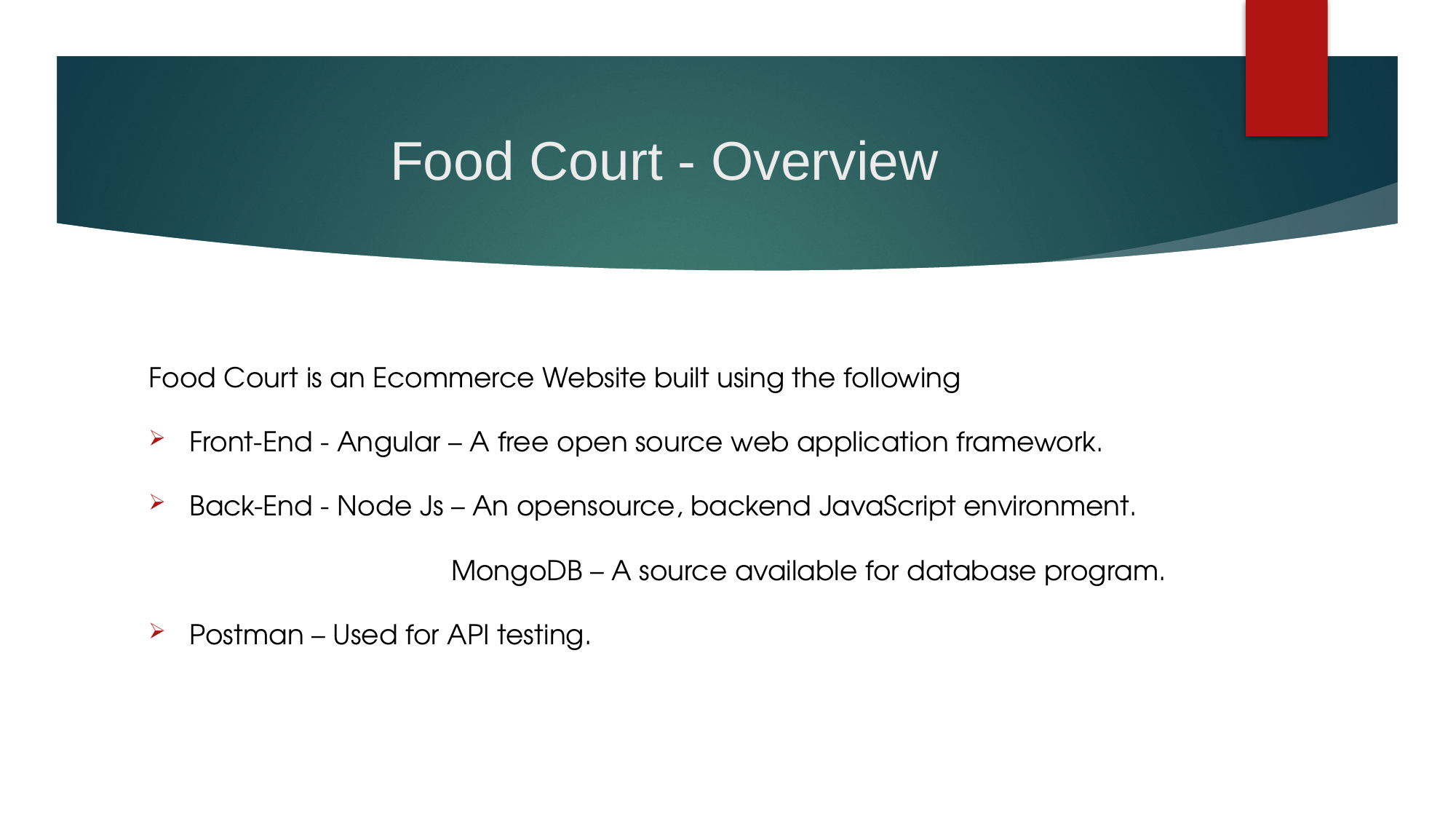

# Food Court - Overview
Food Court is an Ecommerce Website built using the following
Front-End - Angular – A free open source web application framework.
Back-End - Node Js – An opensource, backend JavaScript environment.
		           MongoDB – A source available for database program.
Postman – Used for API testing.